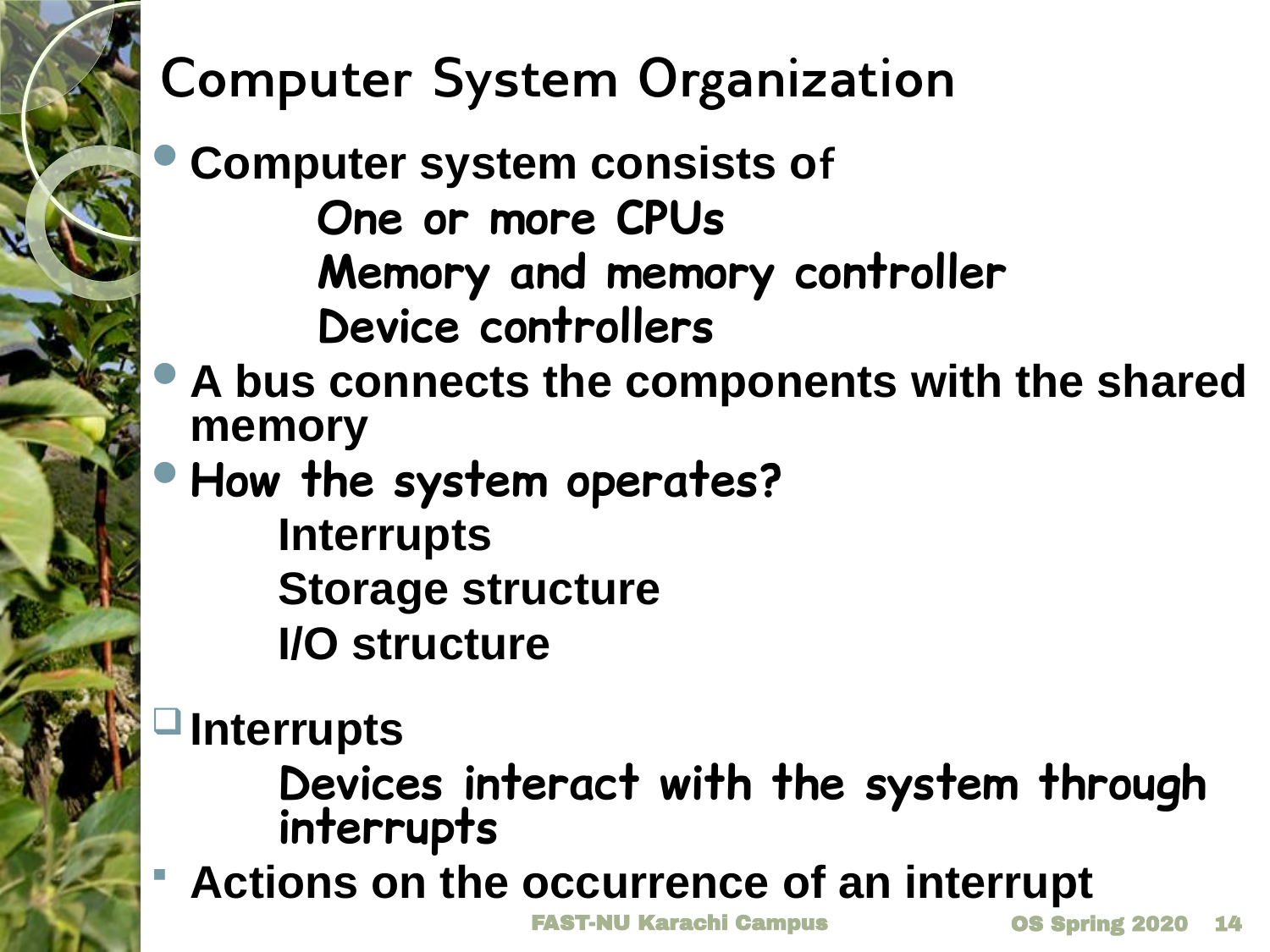

# Computer System Organization
Computer system consists of
		One or more CPUs
		Memory and memory controller
		Device controllers
A bus connects the components with the shared memory
How the system operates?
	Interrupts
	Storage structure
	I/O structure

Interrupts
	Devices interact with the system through 	interrupts
Actions on the occurrence of an interrupt

14
OS Spring 2020
FAST-NU Karachi Campus